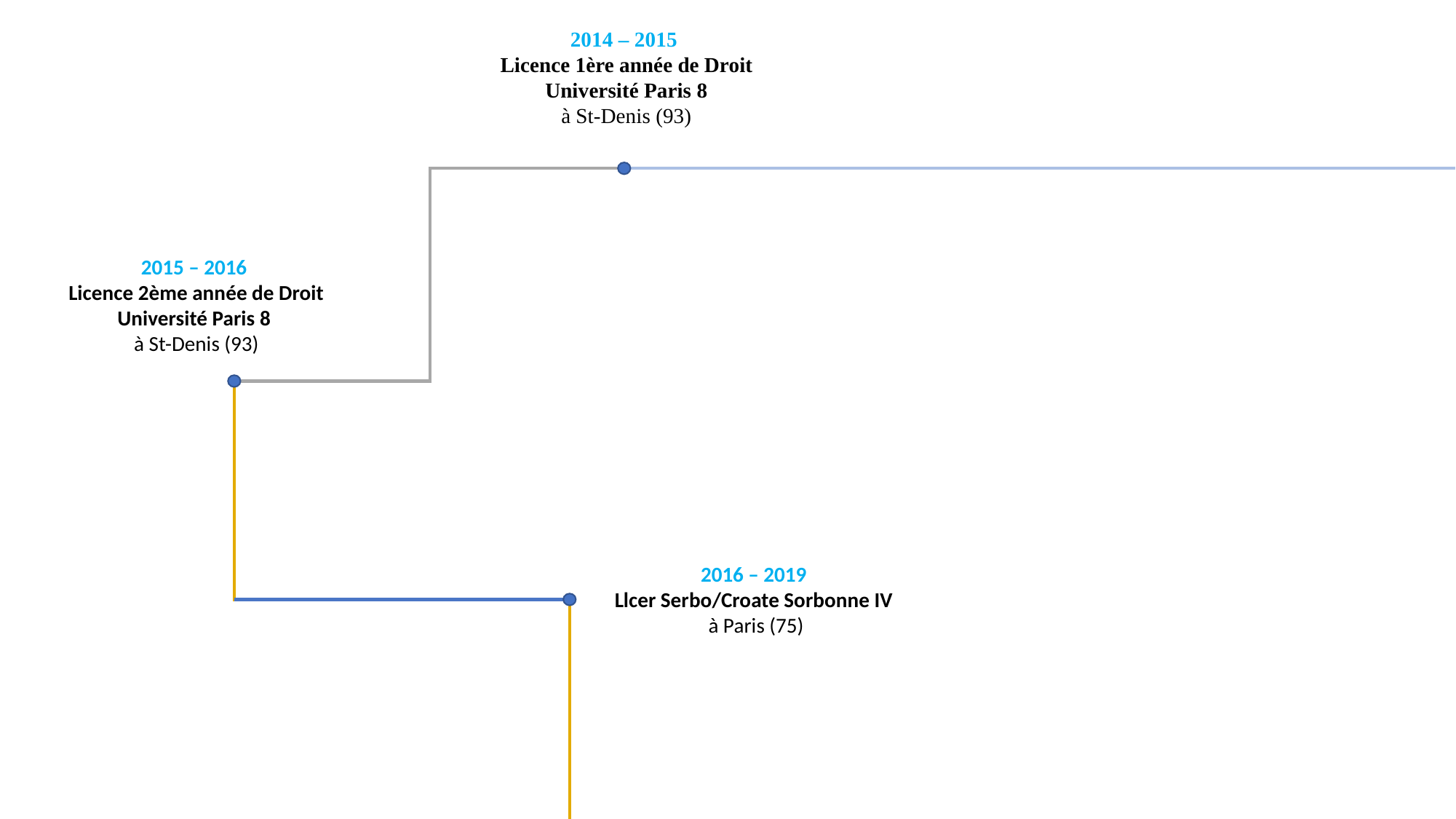

2014 – 2015
Licence 1ère année de Droit
 Université Paris 8
à St-Denis (93)

2015 – 2016
Licence 2ème année de Droit Université Paris 8
à St-Denis (93)

2016 – 2019
Llcer Serbo/Croate Sorbonne IV
à Paris (75)